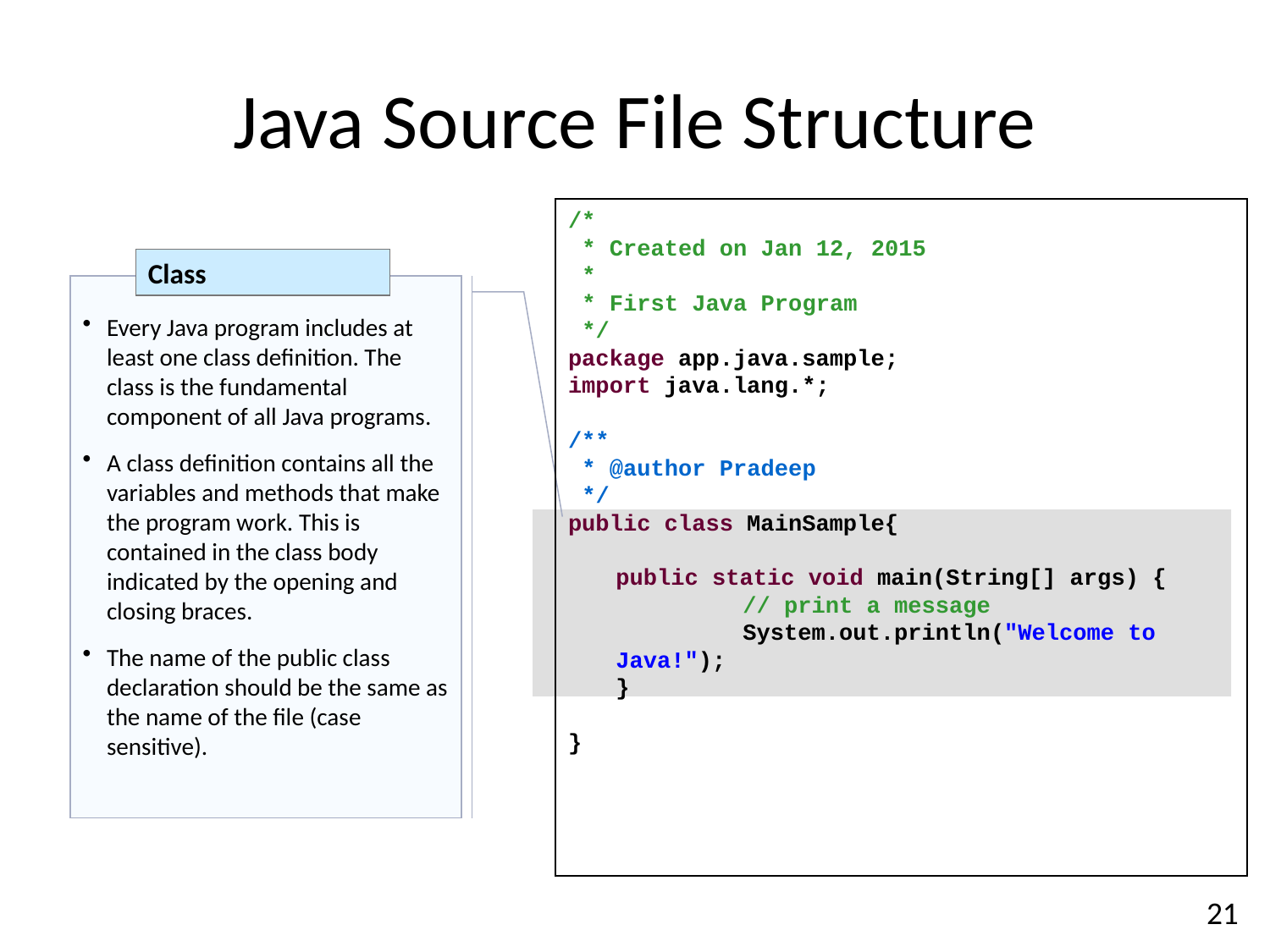

Java Source File Structure

/*
 * Created on Jan 12, 2015
 *
 * First Java Program
 */
package app.java.sample;
import java.lang.*;

/**
 * @author Pradeep
 */
public class MainSample{

	public static void main(String[] args) {
		// print a message
		System.out.println("Welcome to Java!");
	}

}

Class

Every Java program includes at least one class definition. The class is the fundamental component of all Java programs.

A class definition contains all the variables and methods that make the program work. This is contained in the class body indicated by the opening and closing braces.

The name of the public class declaration should be the same as the name of the file (case sensitive).

21